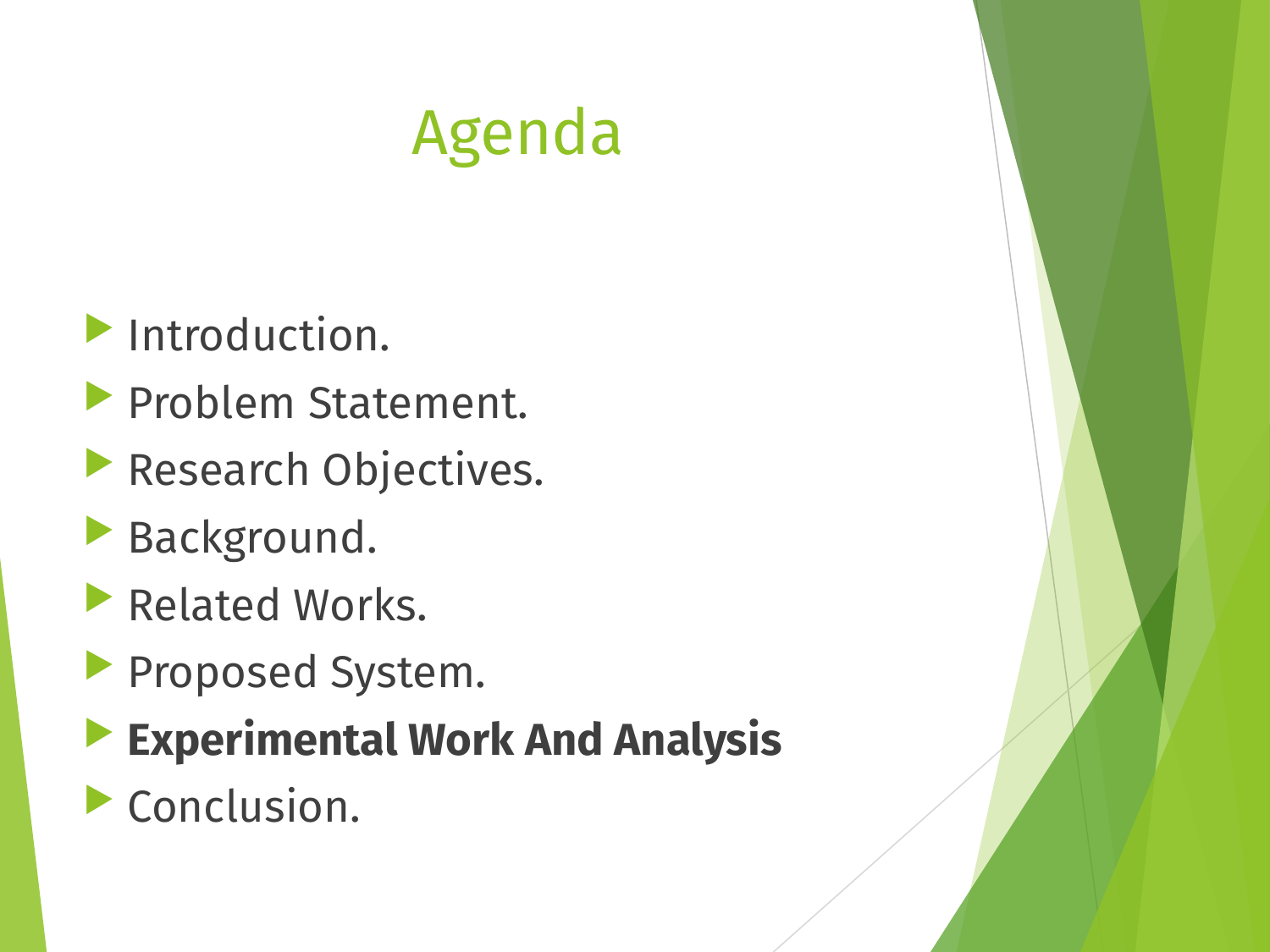

# Agenda
Introduction.
Problem Statement.
Research Objectives.
Background.
Related Works.
Proposed System.
Experimental Work And Analysis
Conclusion.